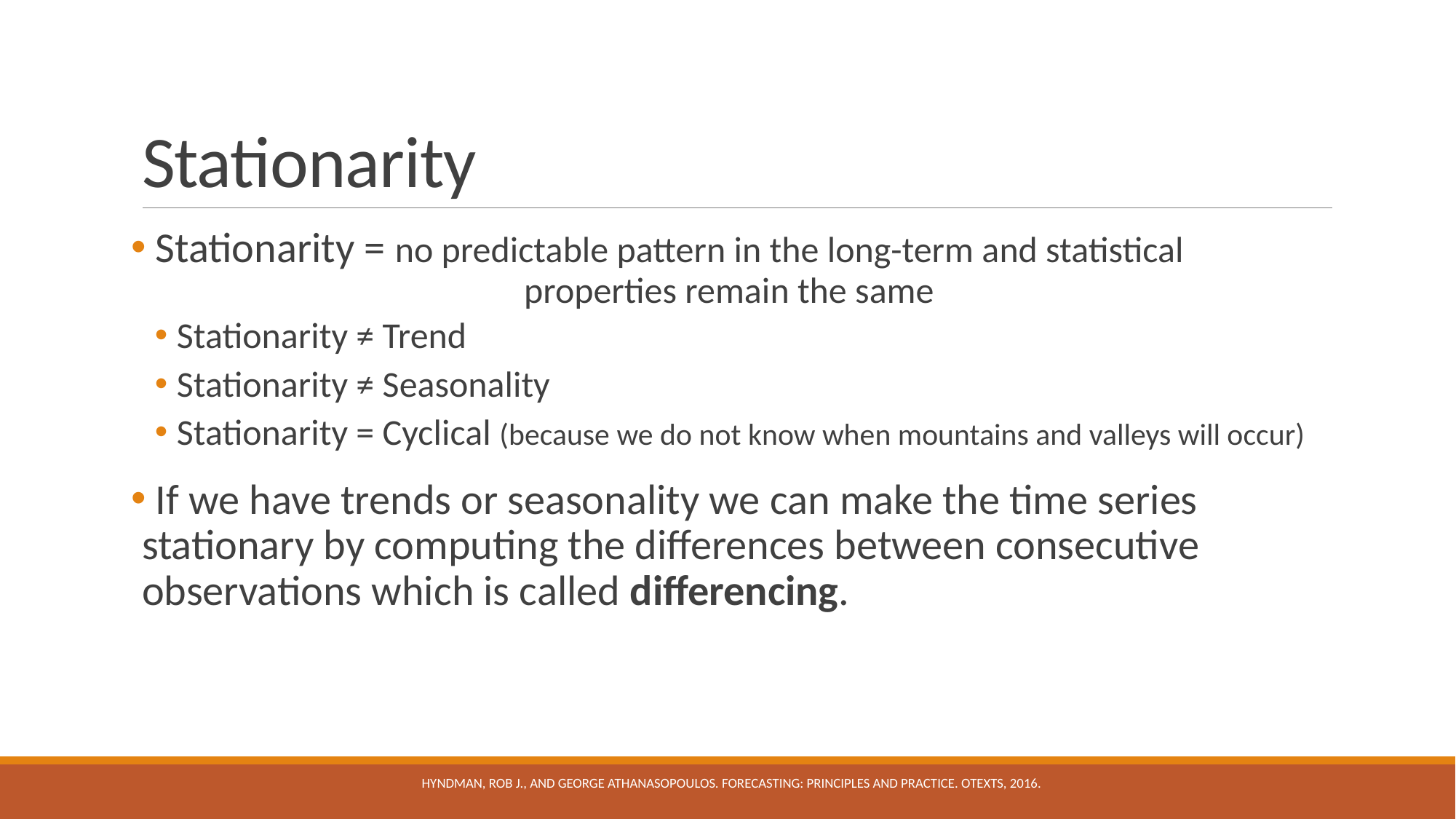

# Stationarity
 Stationarity = no predictable pattern in the long-term and statistical 			                    properties remain the same
Stationarity ≠ Trend
Stationarity ≠ Seasonality
Stationarity = Cyclical (because we do not know when mountains and valleys will occur)
 If we have trends or seasonality we can make the time series stationary by computing the differences between consecutive observations which is called differencing.
Hyndman, Rob J., and George Athanasopoulos. Forecasting: Principles and Practice. OTexts, 2016.